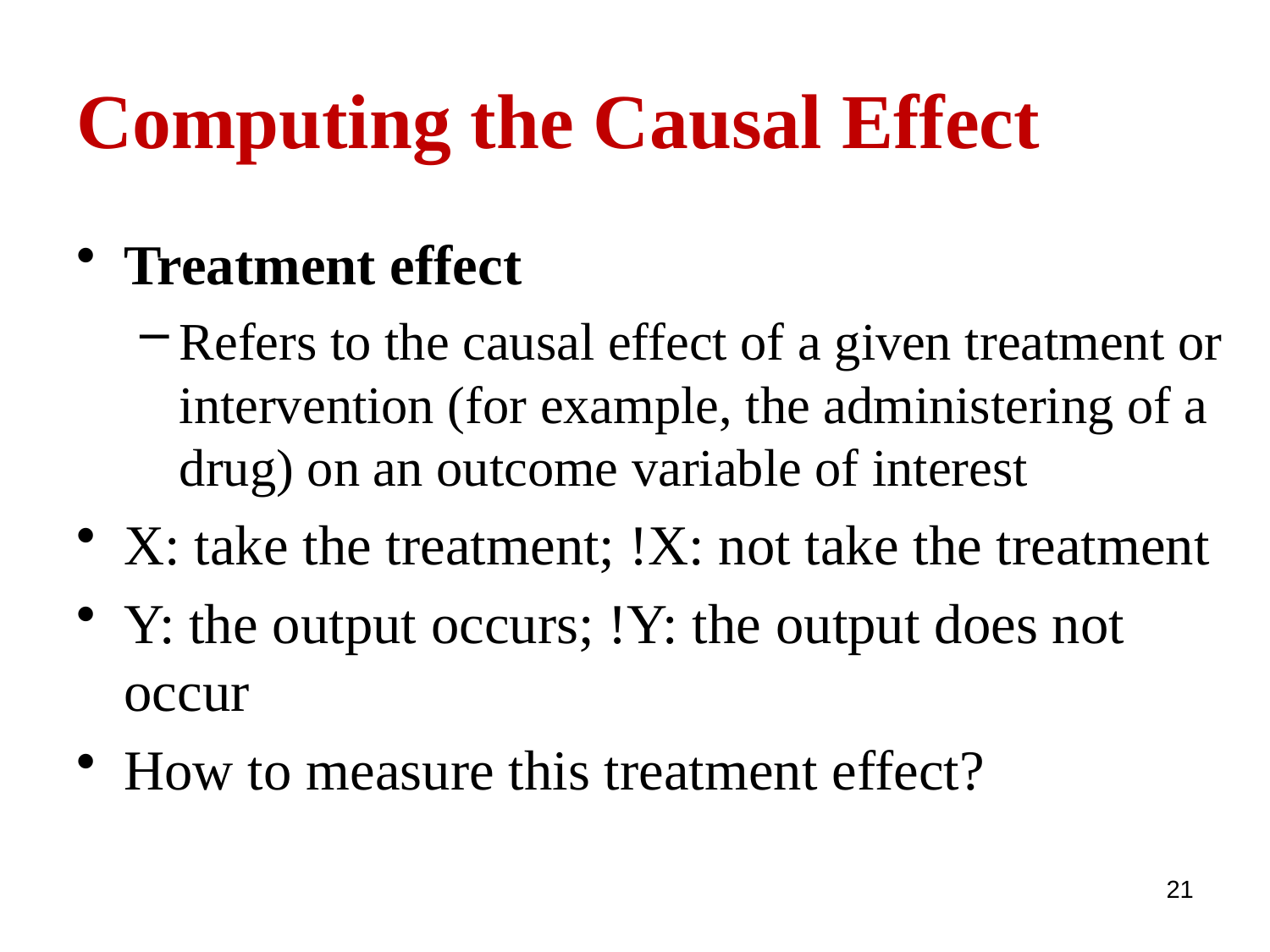

# Computing the Causal Effect
Treatment effect
Refers to the causal effect of a given treatment or intervention (for example, the administering of a drug) on an outcome variable of interest
X: take the treatment; !X: not take the treatment
Y: the output occurs; !Y: the output does not occur
How to measure this treatment effect?
21